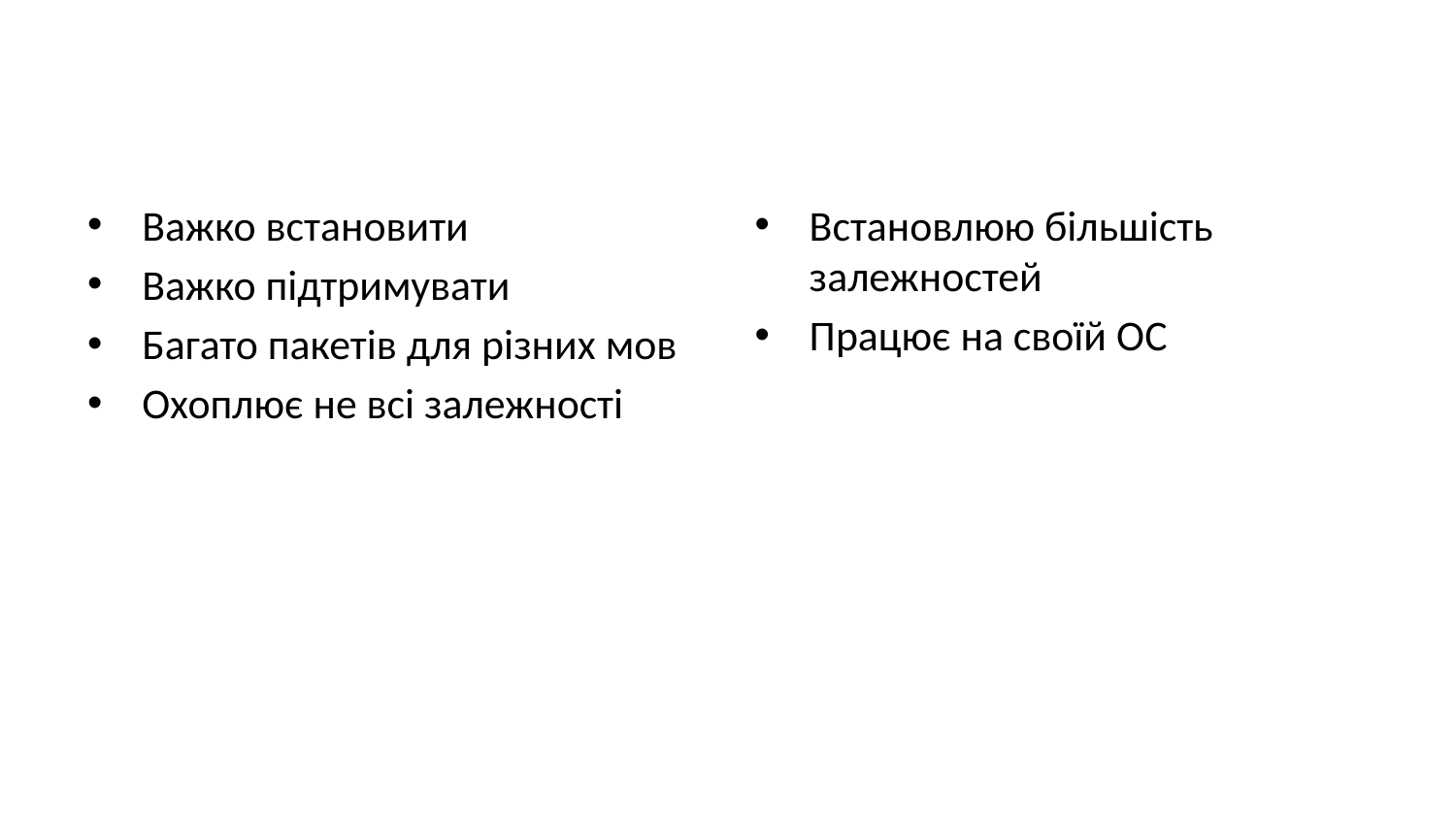

Важко встановити
Важко підтримувати
Багато пакетів для різних мов
Охоплює не всі залежності
Встановлюю більшість залежностей
Працює на своїй ОС